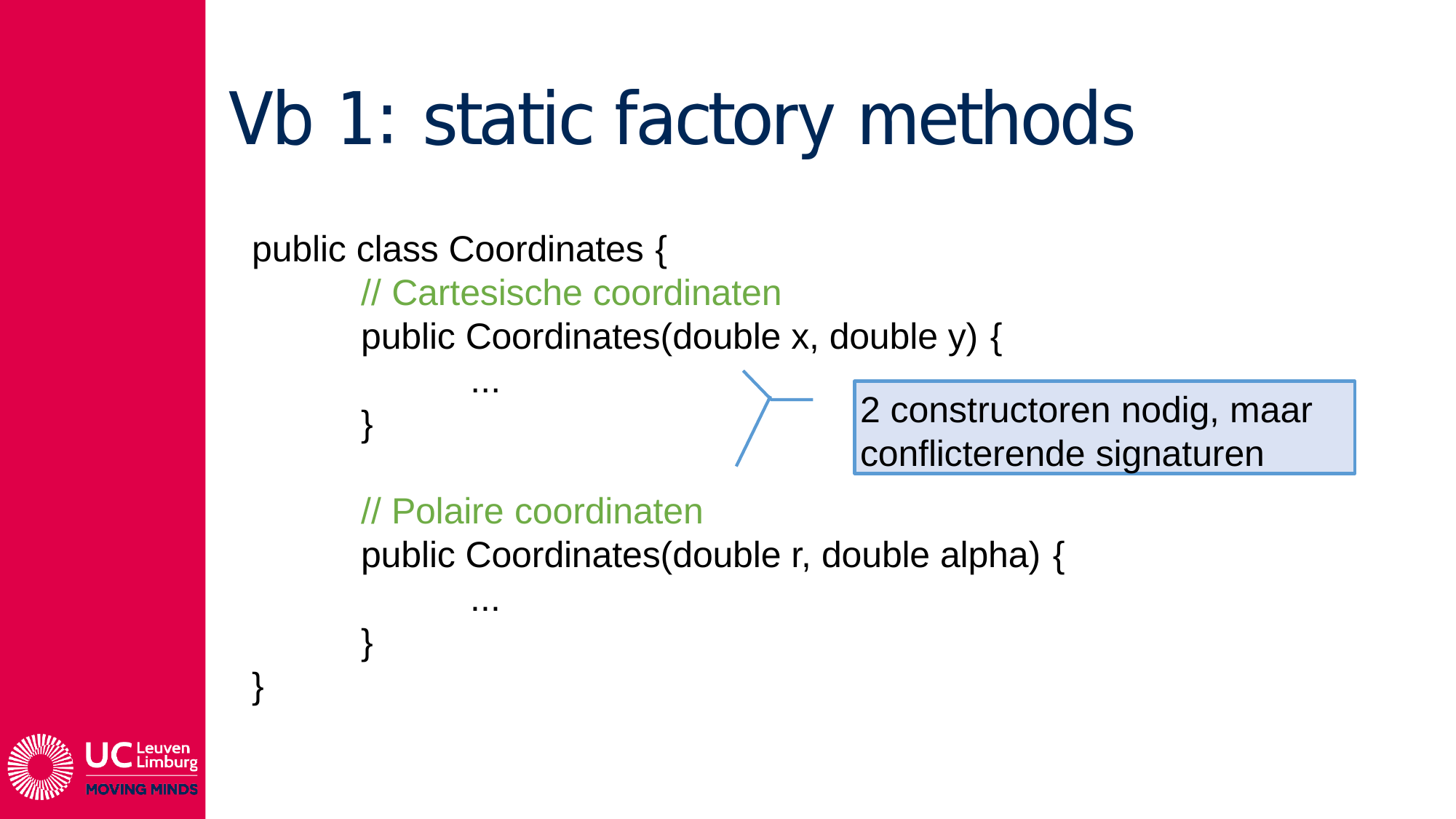

# Vb 1: static factory methods
public class Coordinates {
// Cartesische coordinaten
public Coordinates(double x, double y) {
...

2 constructoren nodig, maar
conflicterende signaturen
}
// Polaire coordinaten
public Coordinates(double r, double alpha) {
...
}
}